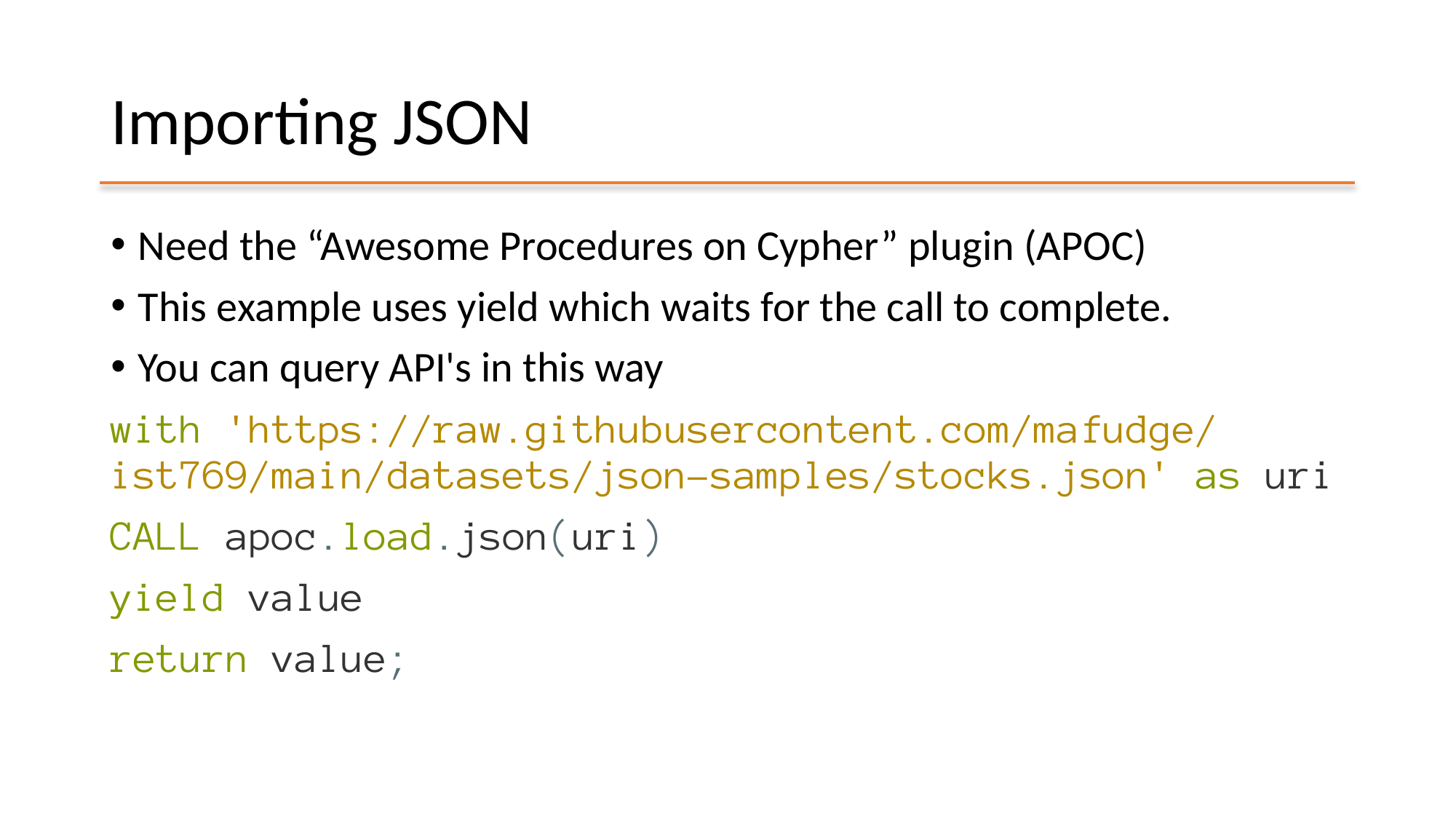

# Importing JSON
Need the “Awesome Procedures on Cypher” plugin (APOC)
This example uses yield which waits for the call to complete.
You can query API's in this way
with 'https://raw.githubusercontent.com/mafudge/ist769/main/datasets/json-samples/stocks.json' as uri
CALL apoc.load.json(uri)
yield value
return value;